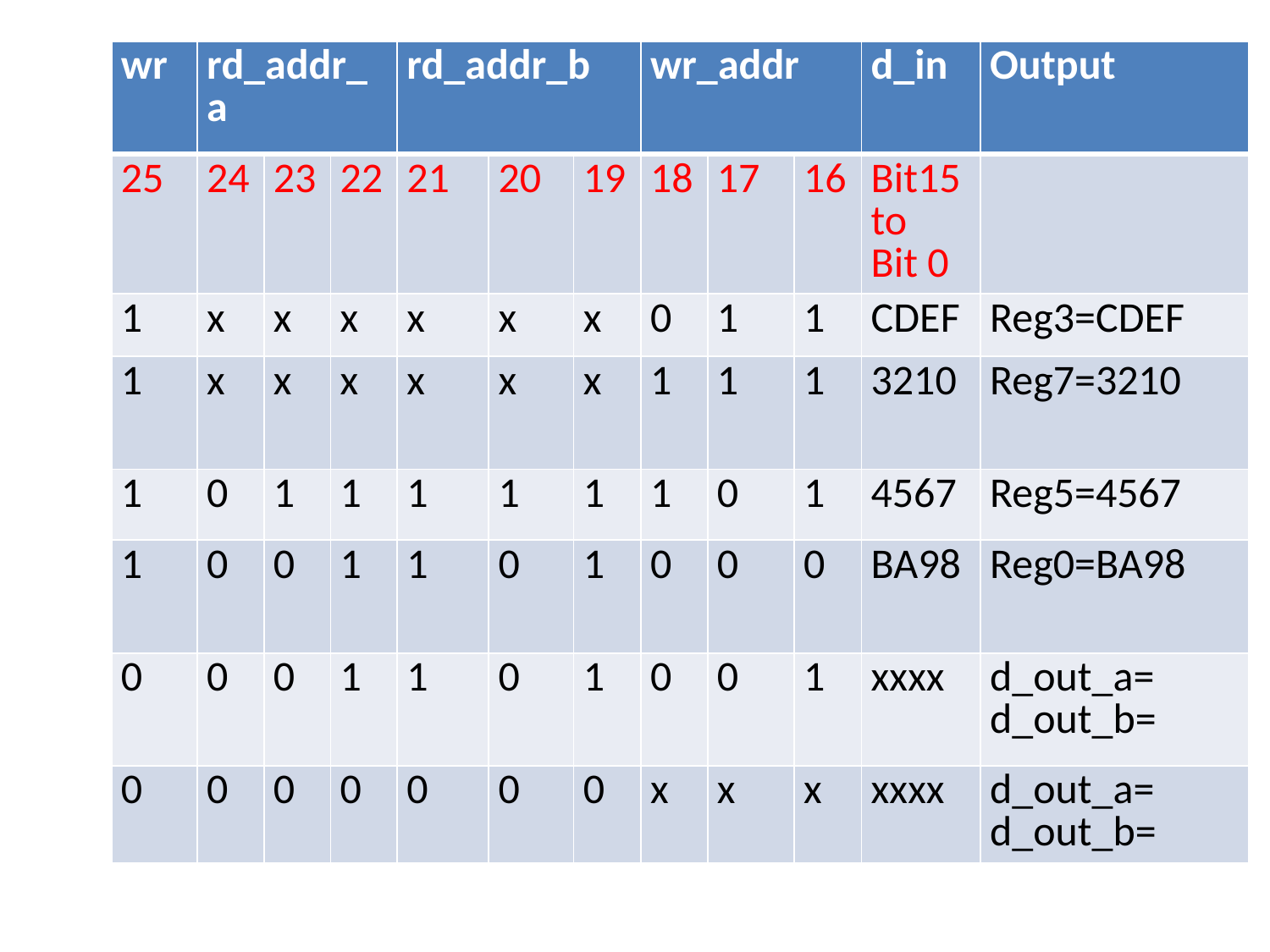

| wr | rd\_addr\_a |  |  | rd\_addr\_b |  |  | wr\_addr |  |  | d\_in | Output |
| --- | --- | --- | --- | --- | --- | --- | --- | --- | --- | --- | --- |
| 25 | 24 | 23 | 22 | 21 | 20 | 19 | 18 | 17 | 16 | Bit15 to Bit 0 |  |
| 1 | x | x | x | x | x | x | 0 | 1 | 1 | CDEF | Reg3=CDEF |
| 1 | x | x | x | x | x | x | 1 | 1 | 1 | 3210 | Reg7=3210 |
| 1 | 0 | 1 | 1 | 1 | 1 | 1 | 1 | 0 | 1 | 4567 | Reg5=4567 |
| 1 | 0 | 0 | 1 | 1 | 0 | 1 | 0 | 0 | 0 | BA98 | Reg0=BA98 |
| 0 | 0 | 0 | 1 | 1 | 0 | 1 | 0 | 0 | 1 | xxxx | d\_out\_a= d\_out\_b= |
| 0 | 0 | 0 | 0 | 0 | 0 | 0 | x | x | x | xxxx | d\_out\_a= d\_out\_b= |